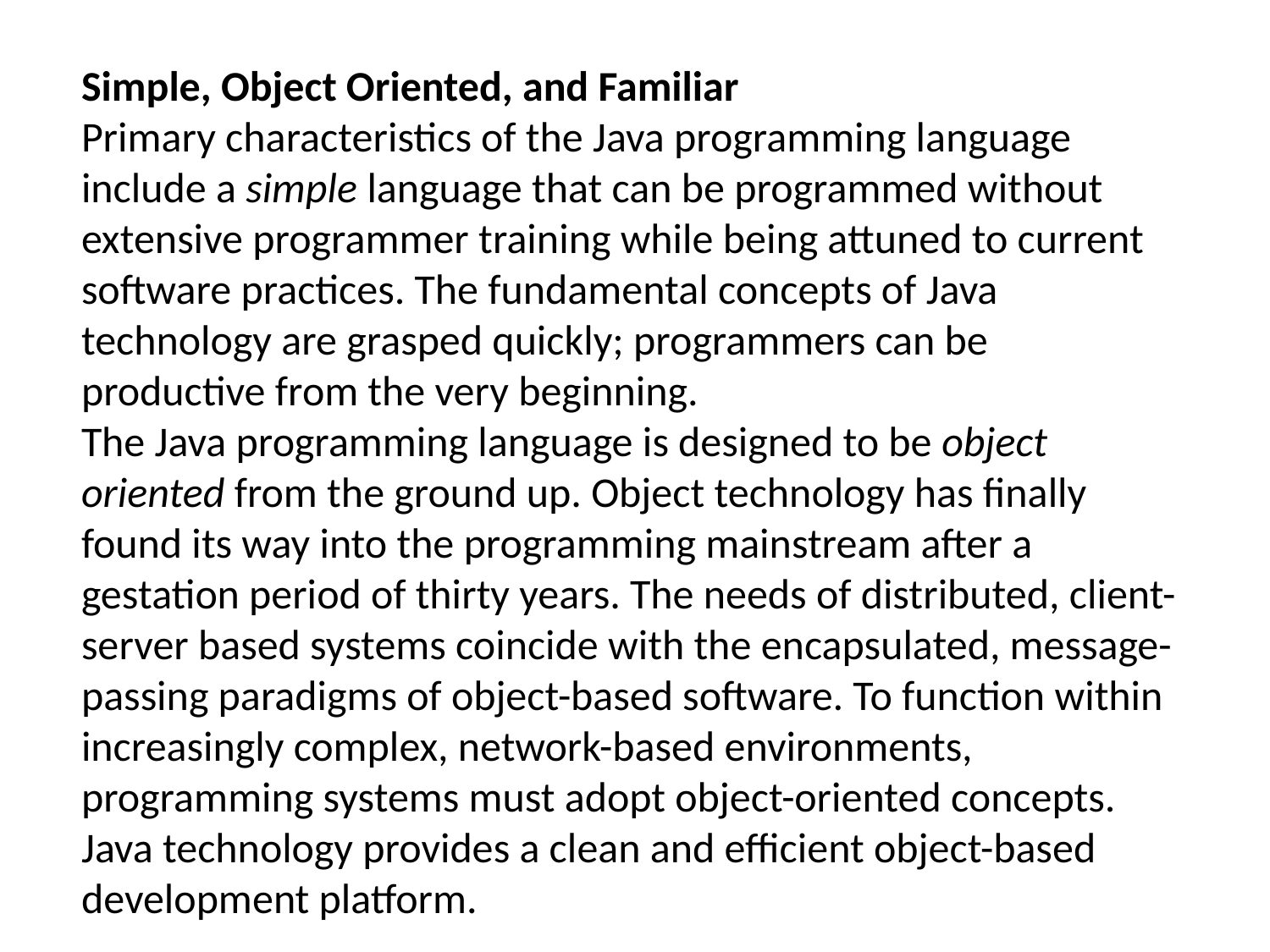

Simple, Object Oriented, and Familiar
Primary characteristics of the Java programming language include a simple language that can be programmed without extensive programmer training while being attuned to current software practices. The fundamental concepts of Java technology are grasped quickly; programmers can be productive from the very beginning.
The Java programming language is designed to be object oriented from the ground up. Object technology has finally found its way into the programming mainstream after a gestation period of thirty years. The needs of distributed, client-server based systems coincide with the encapsulated, message-passing paradigms of object-based software. To function within increasingly complex, network-based environments, programming systems must adopt object-oriented concepts. Java technology provides a clean and efficient object-based development platform.